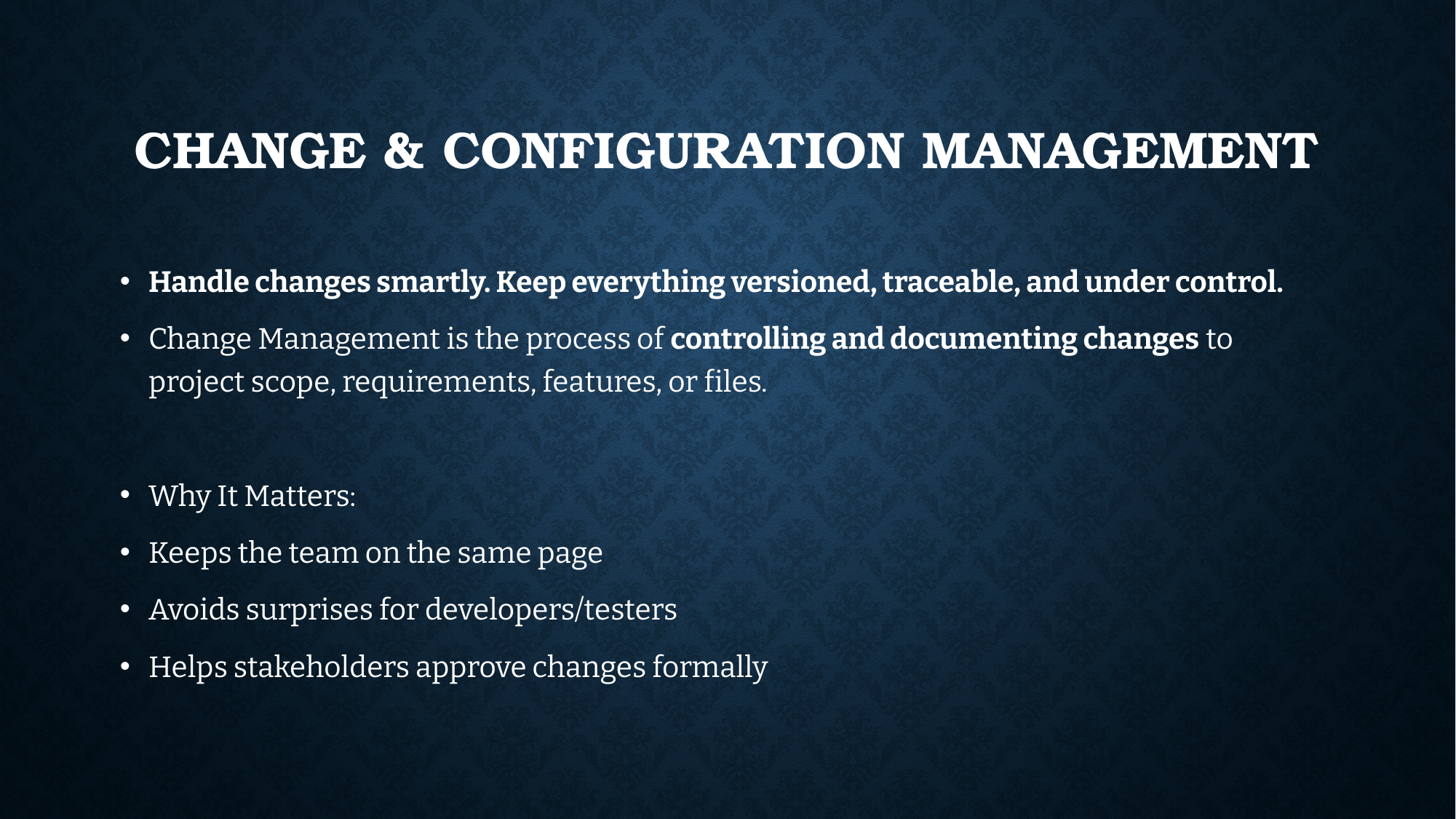

# Change & Configuration Management
Handle changes smartly. Keep everything versioned, traceable, and under control.
Change Management is the process of controlling and documenting changes to project scope, requirements, features, or files.

Why It Matters:
Keeps the team on the same page
Avoids surprises for developers/testers
Helps stakeholders approve changes formally